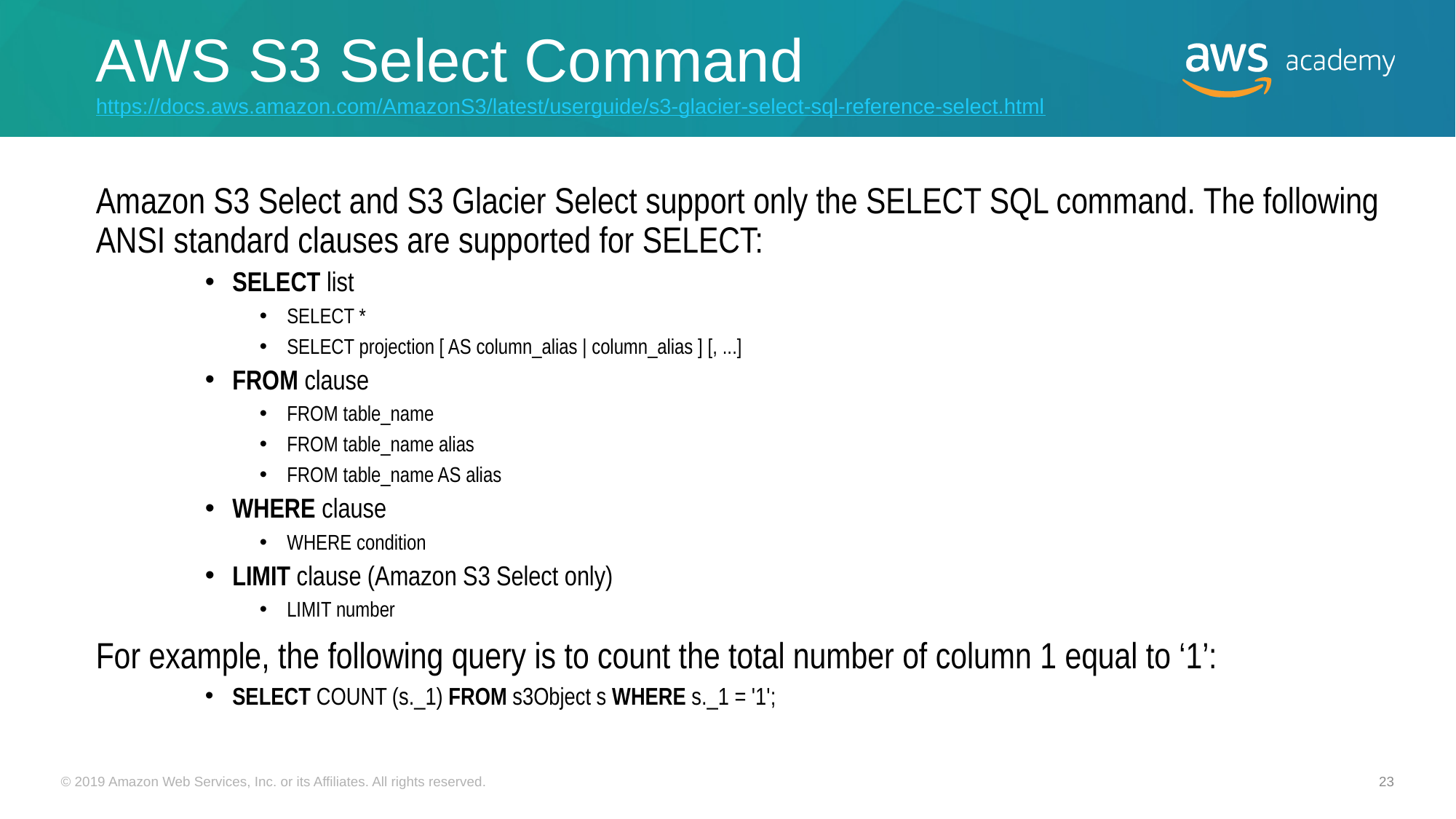

# AWS S3 Select Command https://docs.aws.amazon.com/AmazonS3/latest/userguide/s3-glacier-select-sql-reference-select.html
Amazon S3 Select and S3 Glacier Select support only the SELECT SQL command. The following ANSI standard clauses are supported for SELECT:
SELECT list
SELECT *
SELECT projection [ AS column_alias | column_alias ] [, ...]
FROM clause
FROM table_name
FROM table_name alias
FROM table_name AS alias
WHERE clause
WHERE condition
LIMIT clause (Amazon S3 Select only)
LIMIT number
For example, the following query is to count the total number of column 1 equal to ‘1’:
SELECT COUNT (s._1) FROM s3Object s WHERE s._1 = '1';
© 2019 Amazon Web Services, Inc. or its Affiliates. All rights reserved.
23